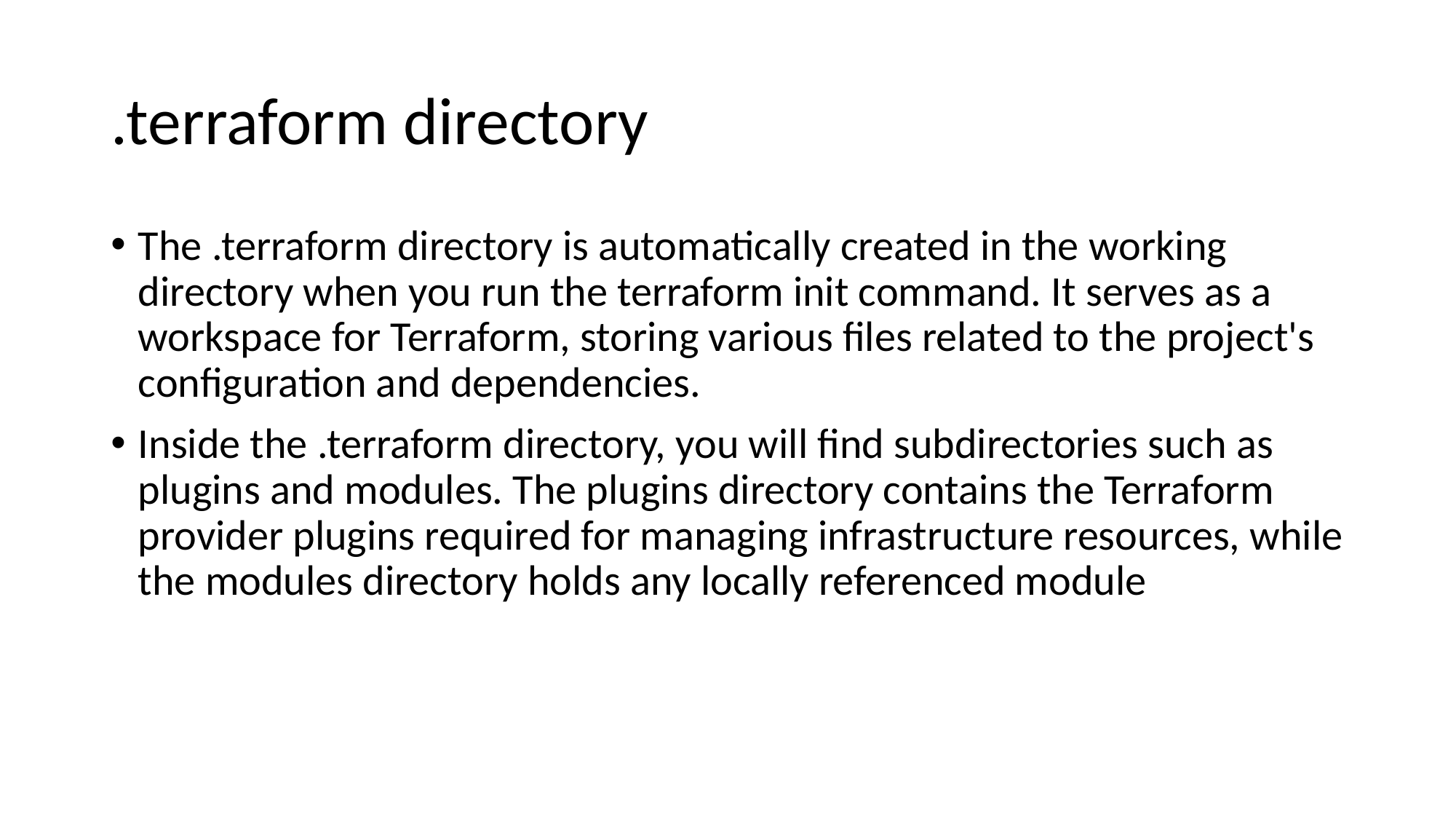

# .terraform directory
The .terraform directory is automatically created in the working directory when you run the terraform init command. It serves as a workspace for Terraform, storing various files related to the project's configuration and dependencies.
Inside the .terraform directory, you will find subdirectories such as plugins and modules. The plugins directory contains the Terraform provider plugins required for managing infrastructure resources, while the modules directory holds any locally referenced module